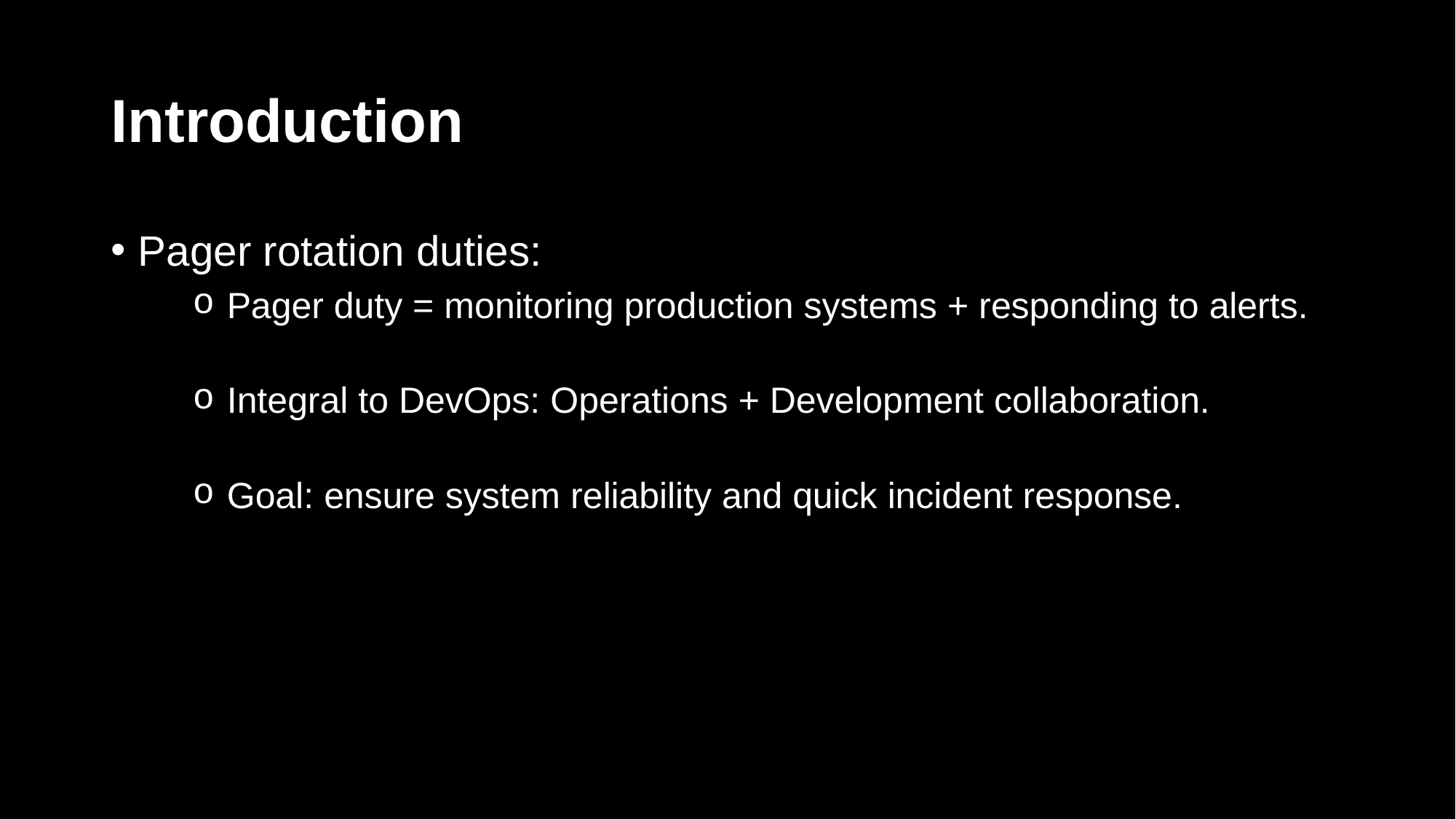

# Introduction
Pager rotation duties:
Pager duty = monitoring production systems + responding to alerts.
Integral to DevOps: Operations + Development collaboration.
Goal: ensure system reliability and quick incident response.